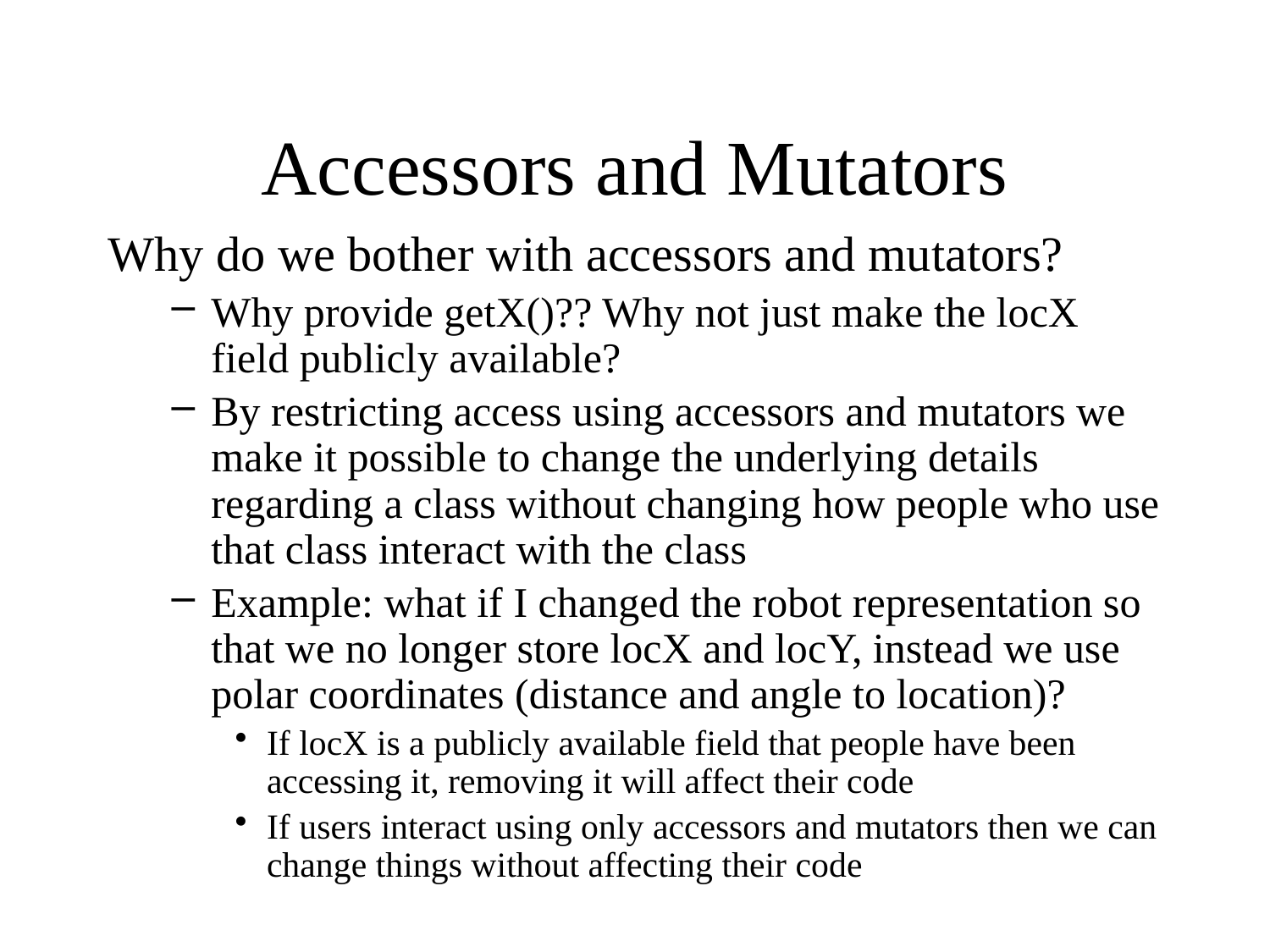

# Accessors and Mutators
Why do we bother with accessors and mutators?
Why provide getX()?? Why not just make the locX field publicly available?
By restricting access using accessors and mutators we make it possible to change the underlying details regarding a class without changing how people who use that class interact with the class
Example: what if I changed the robot representation so that we no longer store locX and locY, instead we use polar coordinates (distance and angle to location)?
If locX is a publicly available field that people have been accessing it, removing it will affect their code
If users interact using only accessors and mutators then we can change things without affecting their code